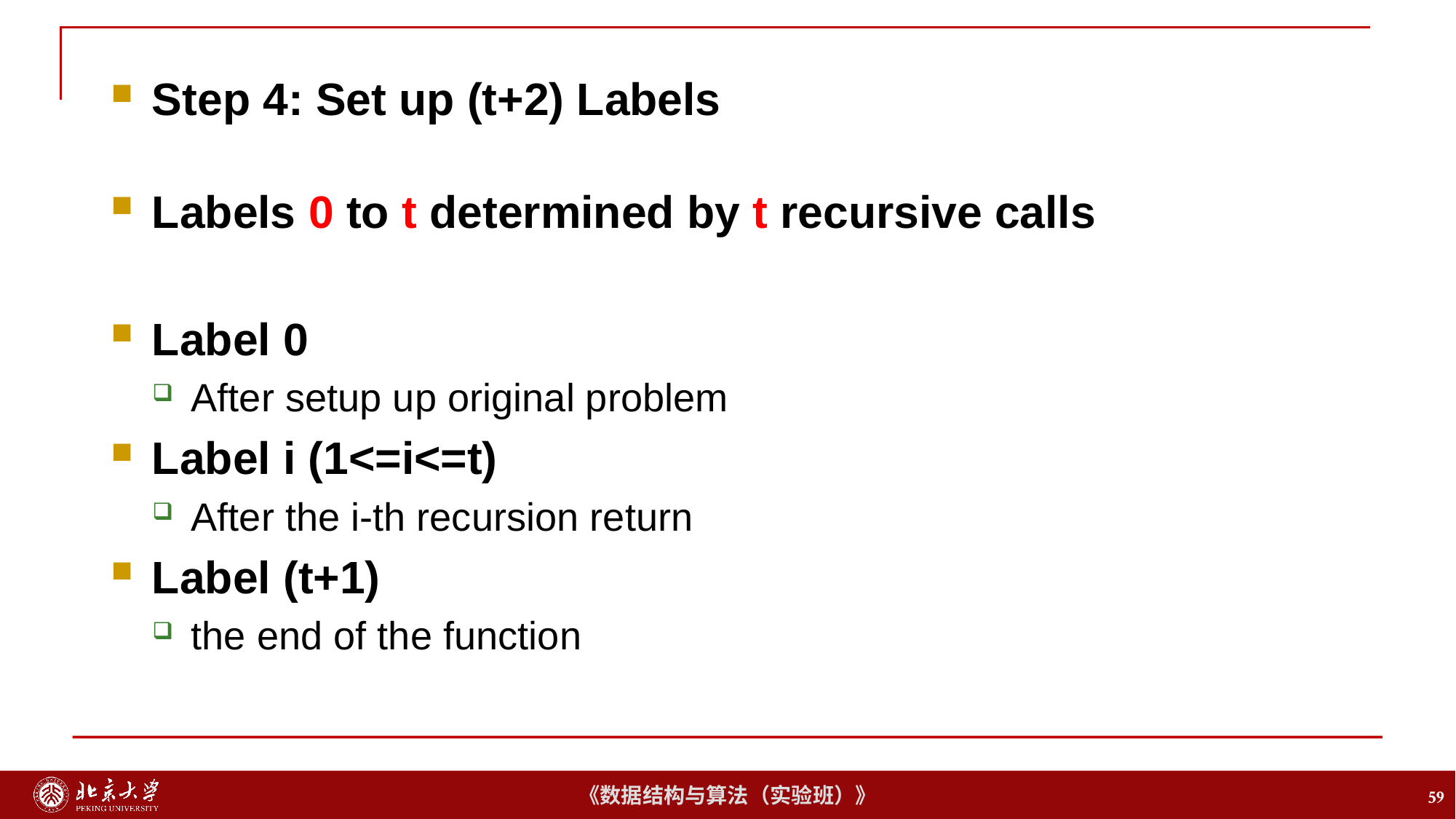

Step 4: Set up (t+2) Labels
Labels 0 to t determined by t recursive calls

Label 0
After setup up original problem
Label i (1<=i<=t)
After the i-th recursion return
Label (t+1)
the end of the function
59